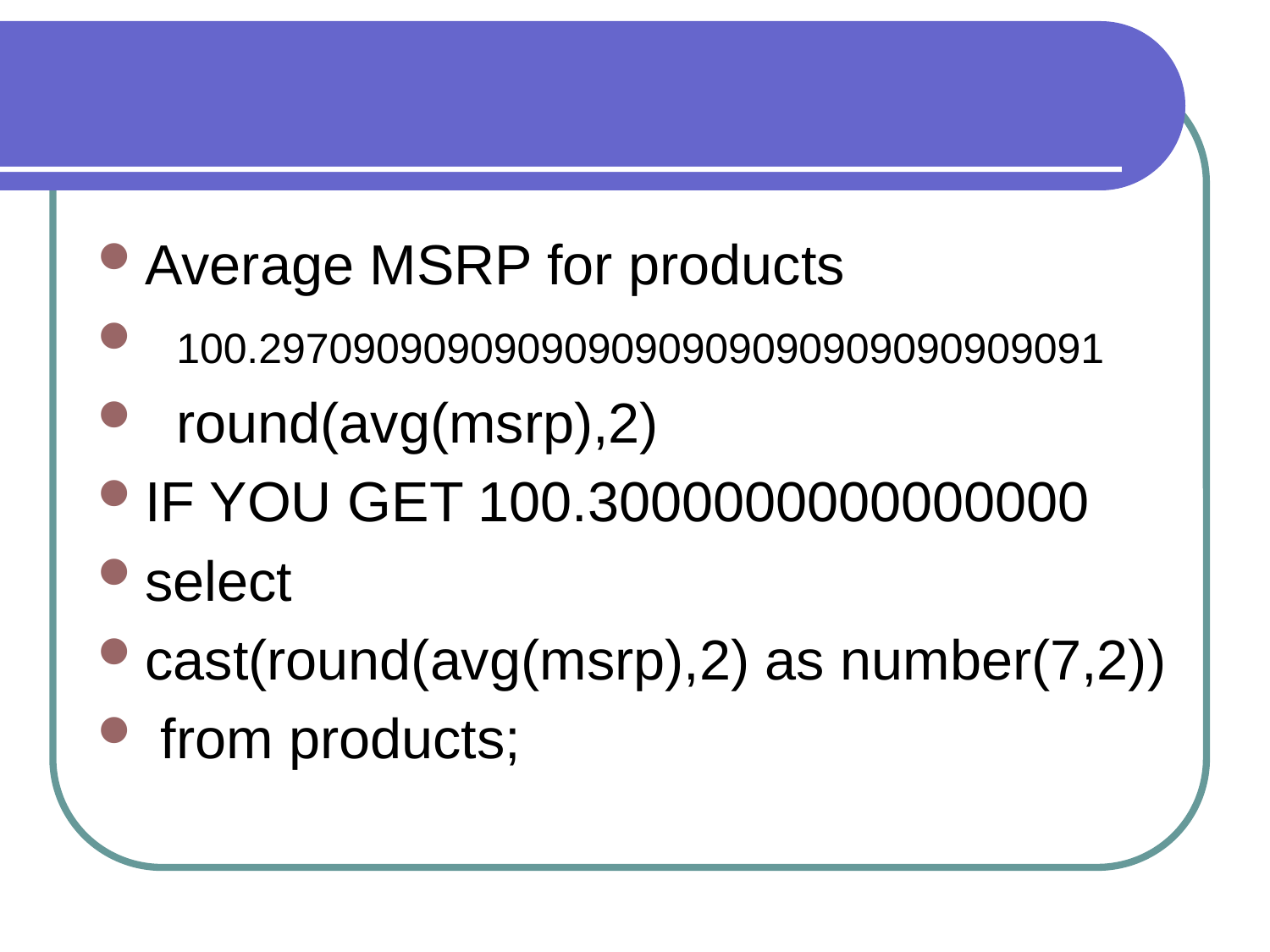

#
Average MSRP for products
  100.297090909090909090909090909090909091
  round(avg(msrp),2)
IF YOU GET 100.3000000000000000
select
cast(round(avg(msrp),2) as number(7,2))
 from products;